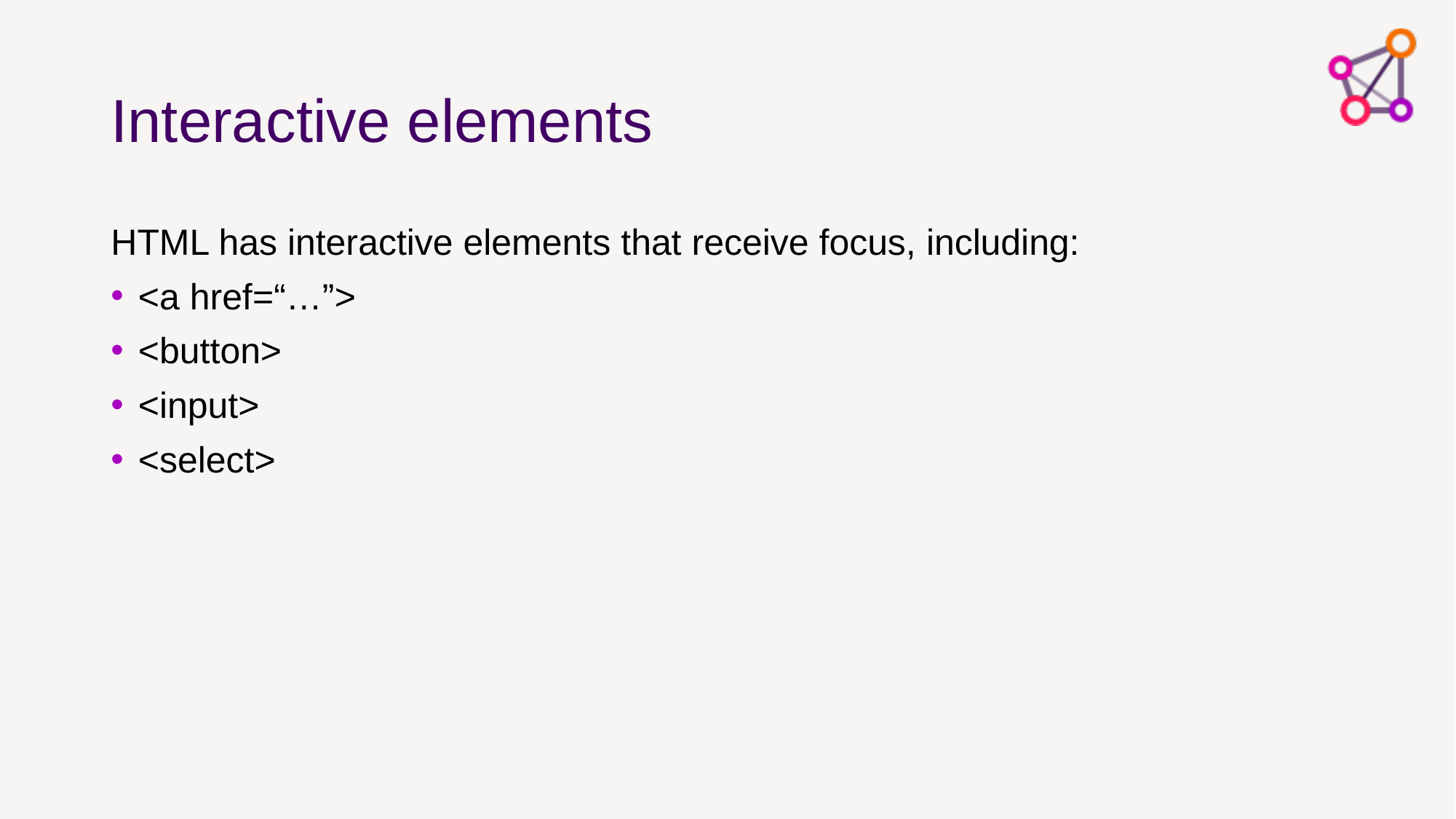

# Interactive elements
HTML has interactive elements that receive focus, including:
<a href=“…”>
<button>
<input>
<select>